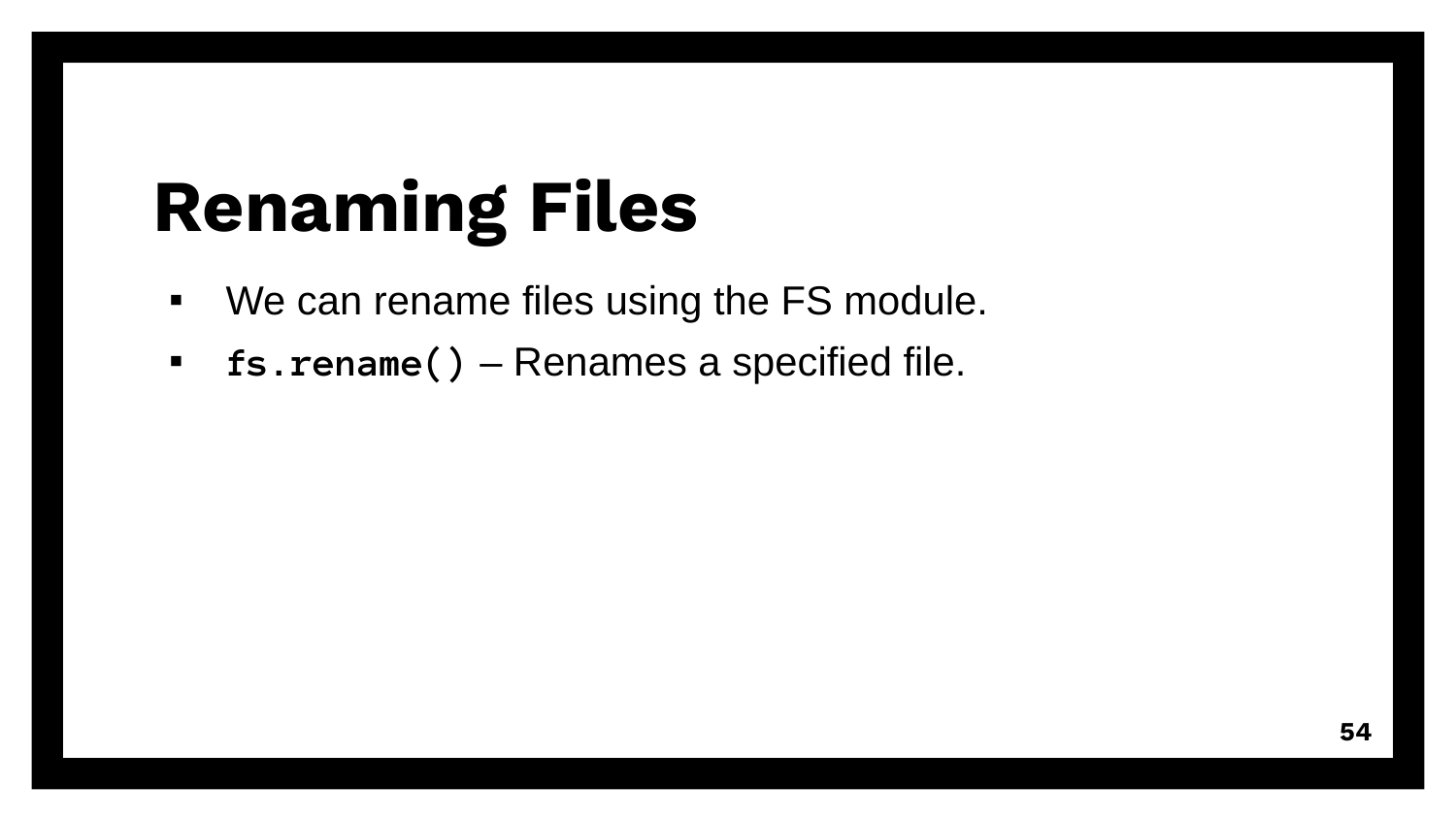

# Renaming Files
We can rename files using the FS module.
fs.rename() – Renames a specified file.
54